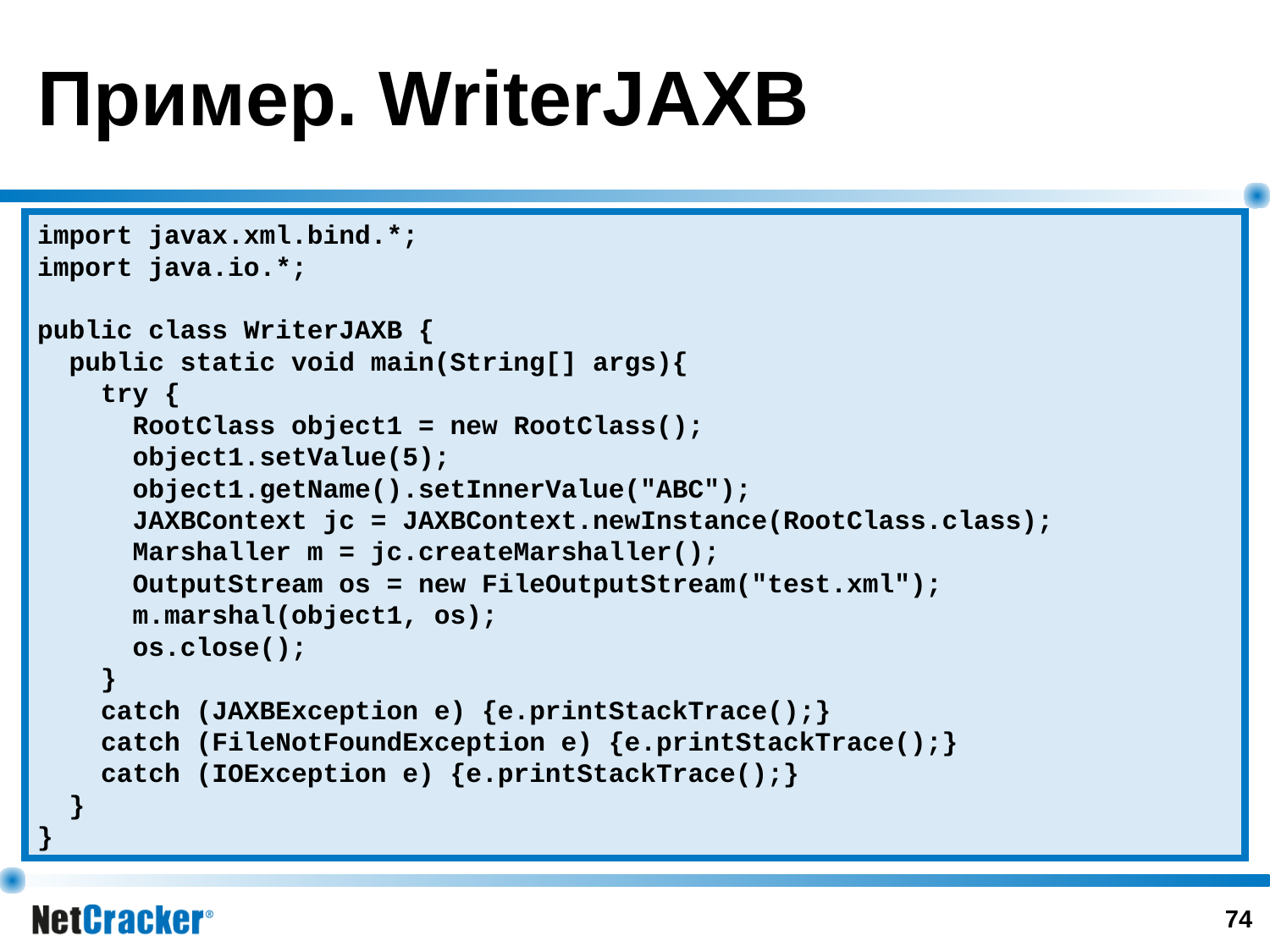

# Пример. WriterJAXB
import javax.xml.bind.*;
import java.io.*;

public class WriterJAXB {
  public static void main(String[] args){
    try {
      RootClass object1 = new RootClass();
      object1.setValue(5);
      object1.getName().setInnerValue("ABC");
      JAXBContext jc = JAXBContext.newInstance(RootClass.class);
      Marshaller m = jc.createMarshaller();
      OutputStream os = new FileOutputStream("test.xml");
      m.marshal(object1, os);
      os.close();
    }
    catch (JAXBException e) {e.printStackTrace();}
    catch (FileNotFoundException e) {e.printStackTrace();}
    catch (IOException e) {e.printStackTrace();}
  }
}
74